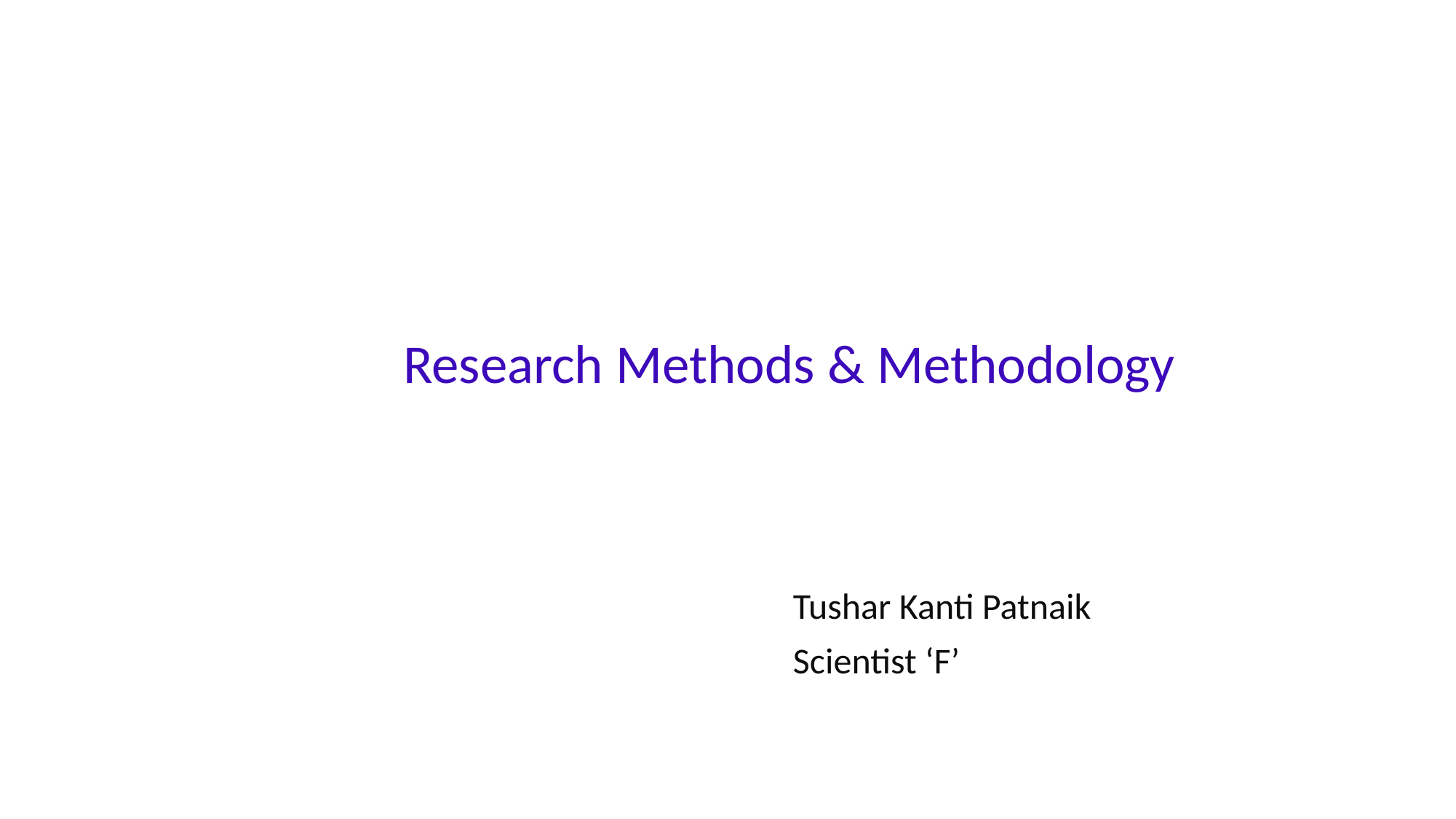

# Research Methods & Methodology
Tushar Kanti Patnaik
Scientist ‘F’